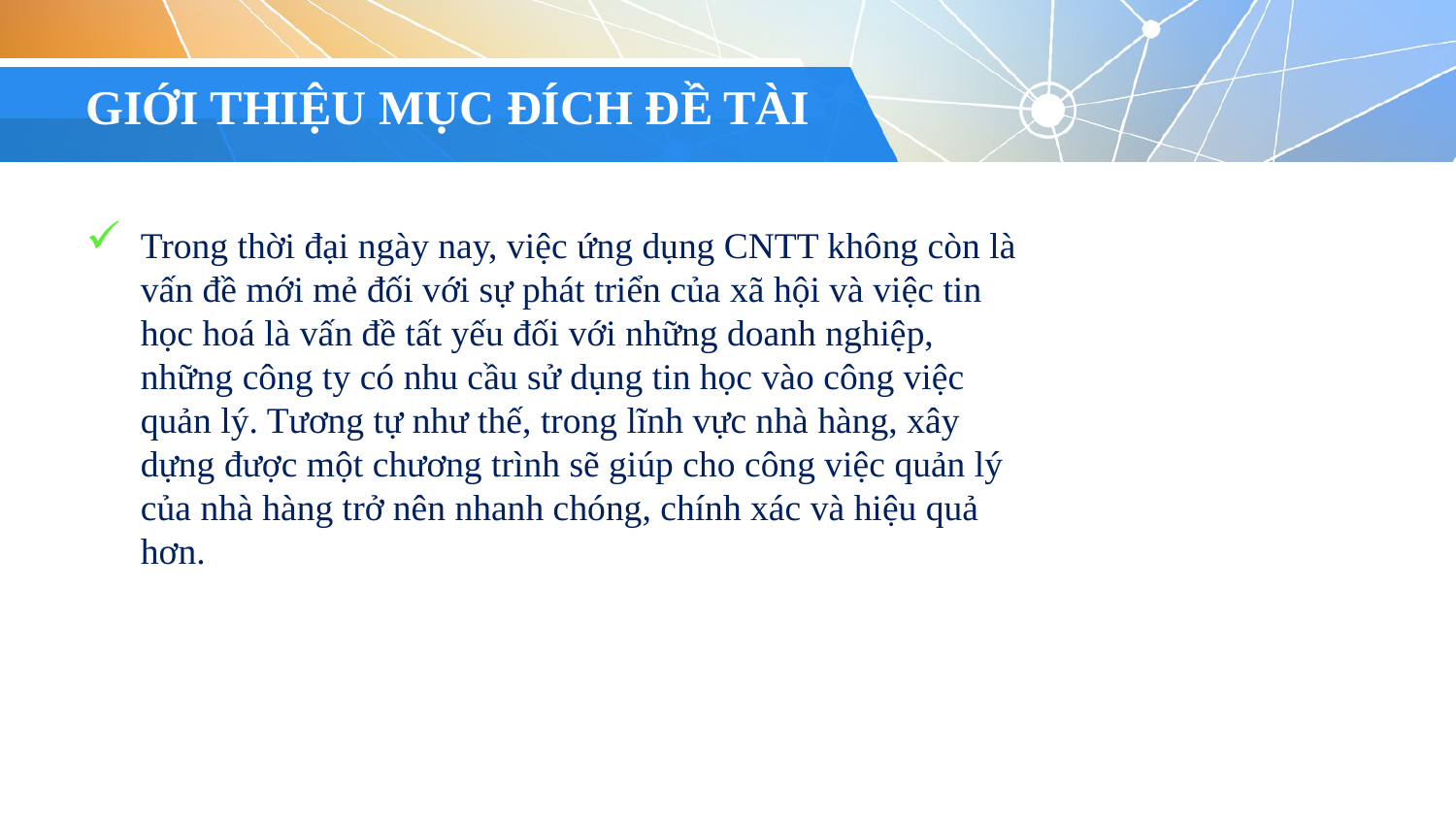

# GIỚI THIỆU MỤC ĐÍCH ĐỀ TÀI
Trong thời đại ngày nay, việc ứng dụng CNTT không còn là vấn đề mới mẻ đối với sự phát triển của xã hội và việc tin học hoá là vấn đề tất yếu đối với những doanh nghiệp, những công ty có nhu cầu sử dụng tin học vào công việc quản lý. Tương tự như thế, trong lĩnh vực nhà hàng, xây dựng được một chương trình sẽ giúp cho công việc quản lý của nhà hàng trở nên nhanh chóng, chính xác và hiệu quả hơn.